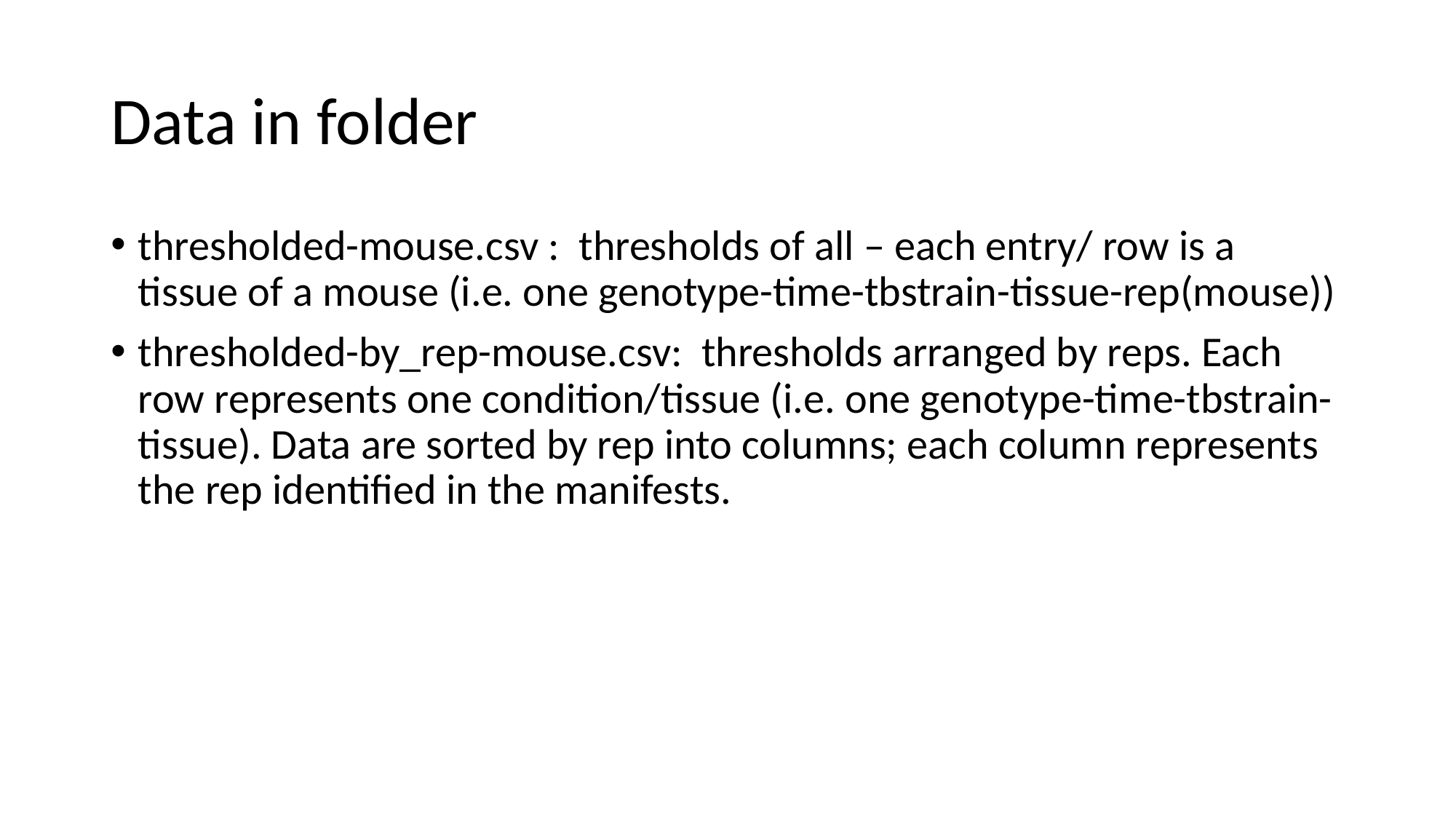

# Data in folder
thresholded-mouse.csv :  thresholds of all – each entry/ row is a tissue of a mouse (i.e. one genotype-time-tbstrain-tissue-rep(mouse))
thresholded-by_rep-mouse.csv:  thresholds arranged by reps. Each row represents one condition/tissue (i.e. one genotype-time-tbstrain-tissue). Data are sorted by rep into columns; each column represents the rep identified in the manifests.